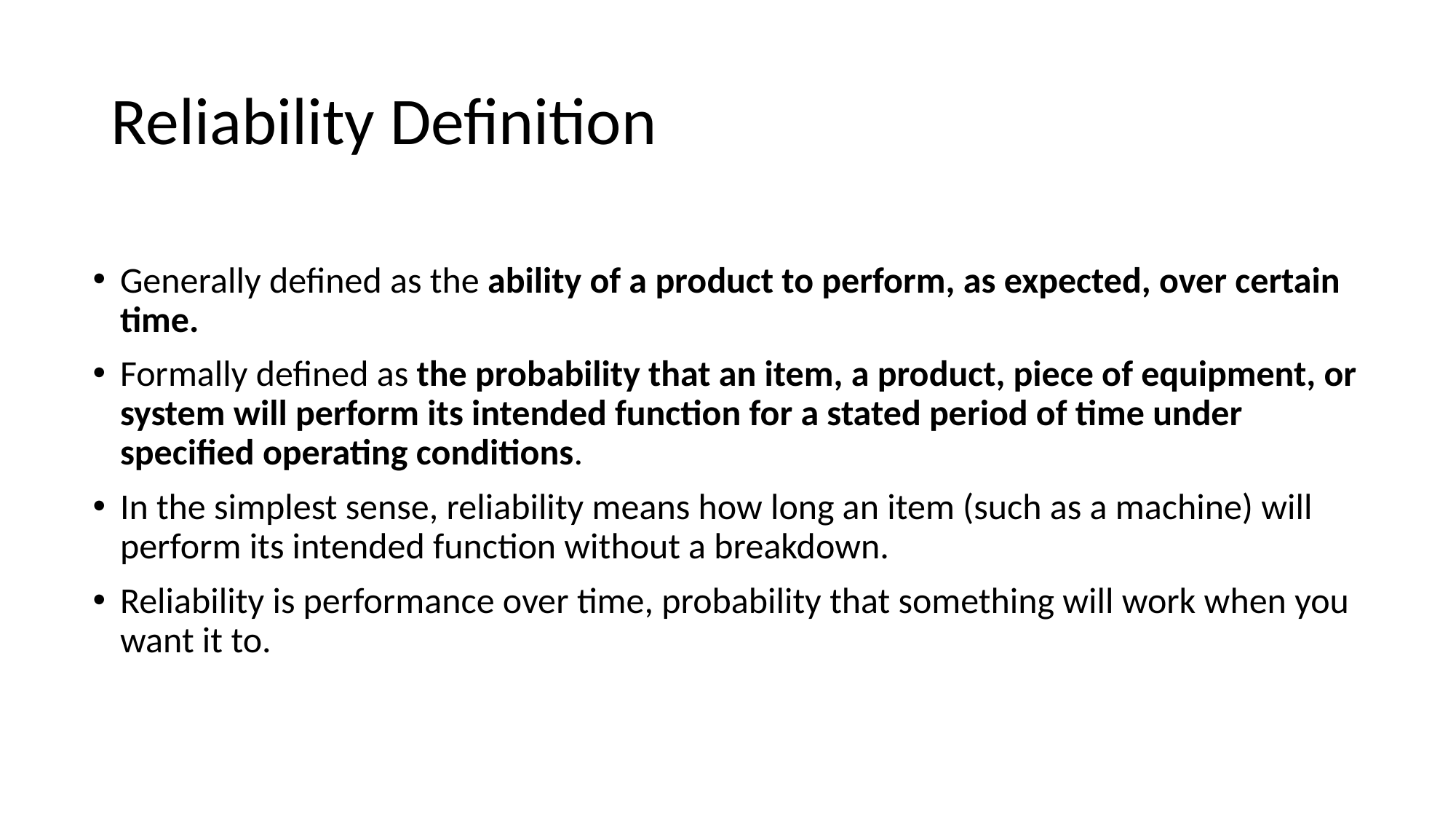

# Reliability Definition
Generally defined as the ability of a product to perform, as expected, over certain time.
Formally defined as the probability that an item, a product, piece of equipment, or system will perform its intended function for a stated period of time under specified operating conditions.
In the simplest sense, reliability means how long an item (such as a machine) will perform its intended function without a breakdown.
Reliability is performance over time, probability that something will work when you want it to.